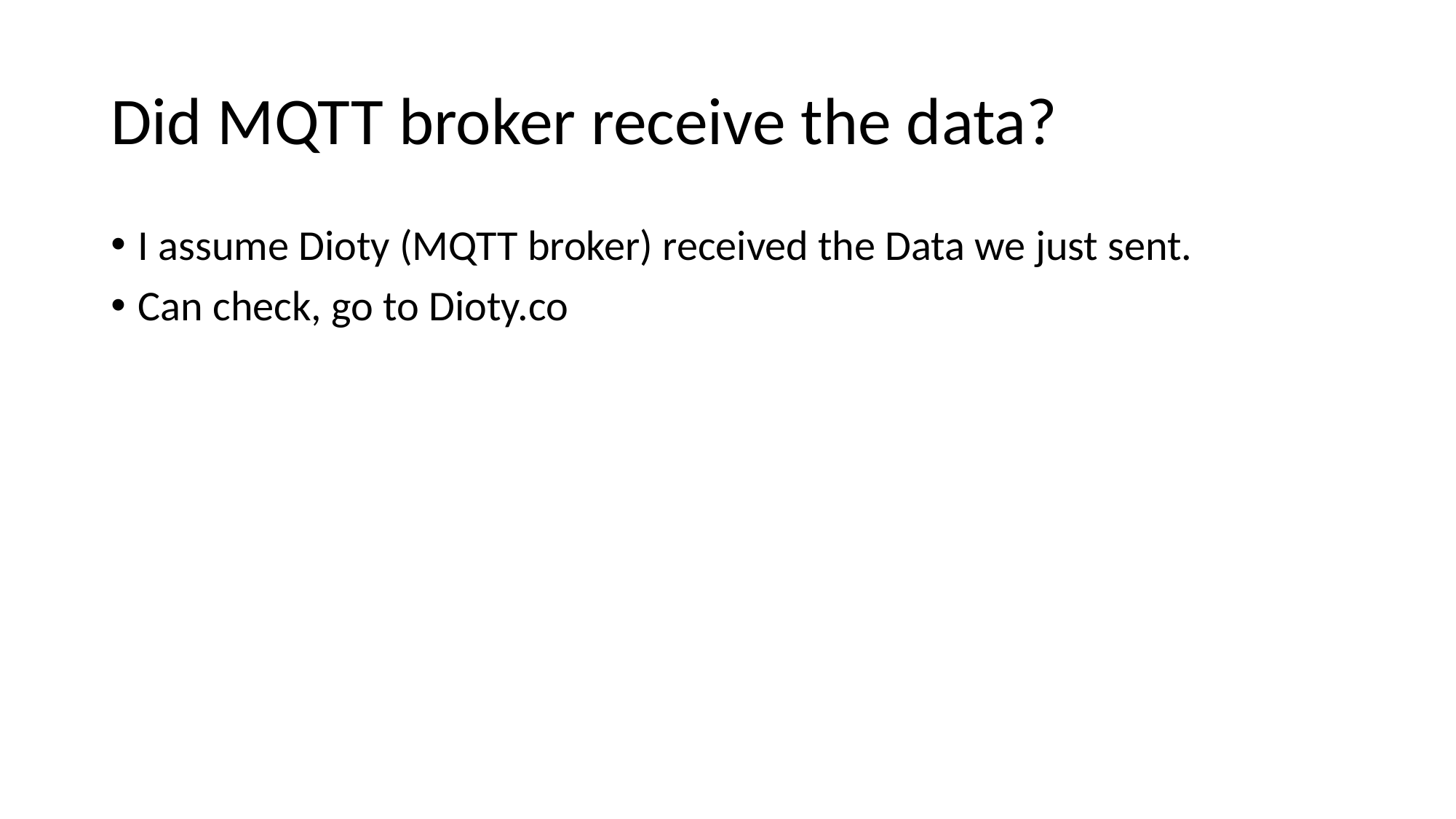

# Did MQTT broker receive the data?
I assume Dioty (MQTT broker) received the Data we just sent.
Can check, go to Dioty.co